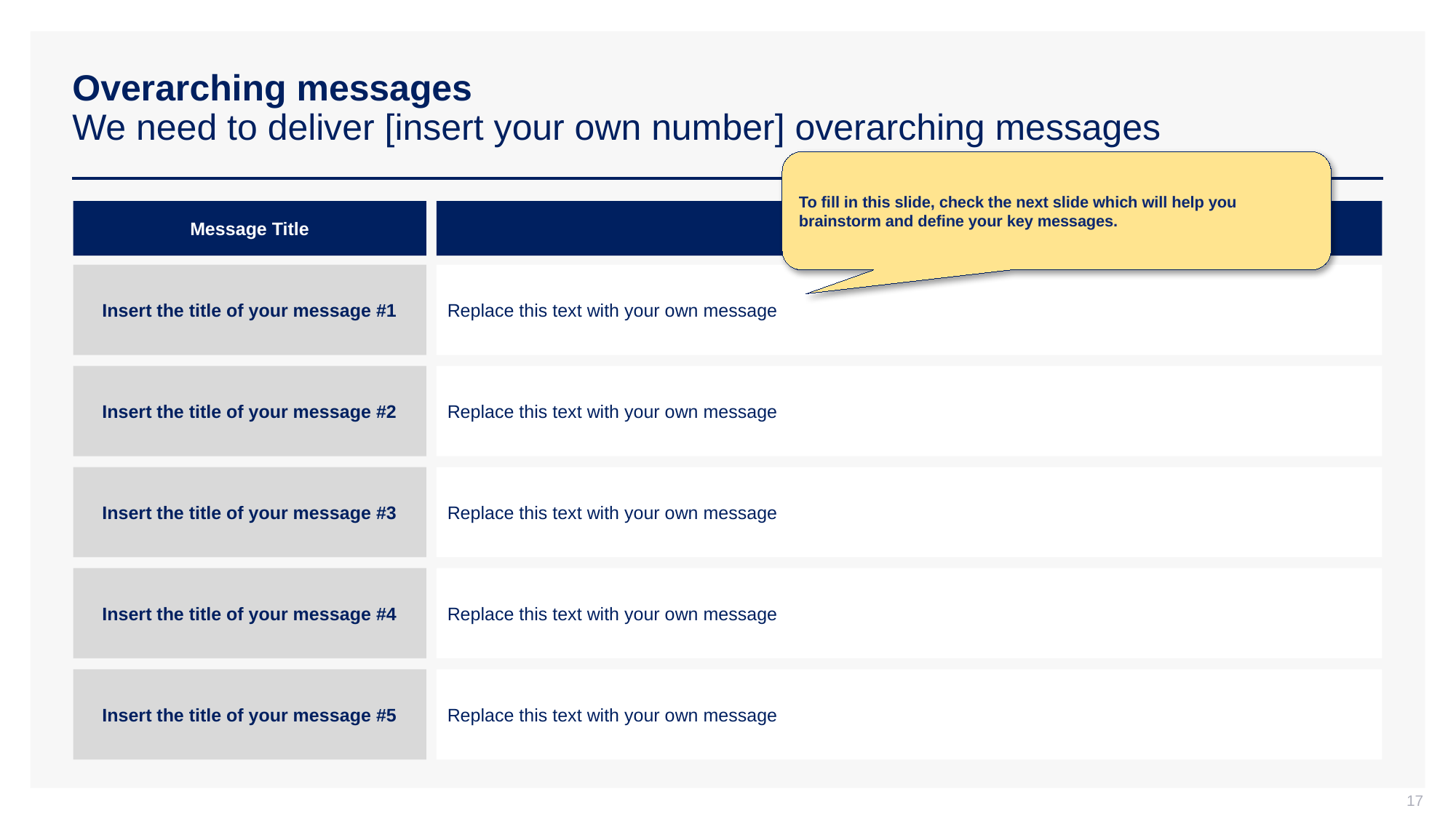

# Overarching messages We need to deliver [insert your own number] overarching messages
To fill in this slide, check the next slide which will help you brainstorm and define your key messages.
Message Title
Message
Insert the title of your message #1
Replace this text with your own message
Insert the title of your message #2
Replace this text with your own message
Insert the title of your message #3
Replace this text with your own message
Insert the title of your message #4
Replace this text with your own message
Insert the title of your message #5
Replace this text with your own message
17